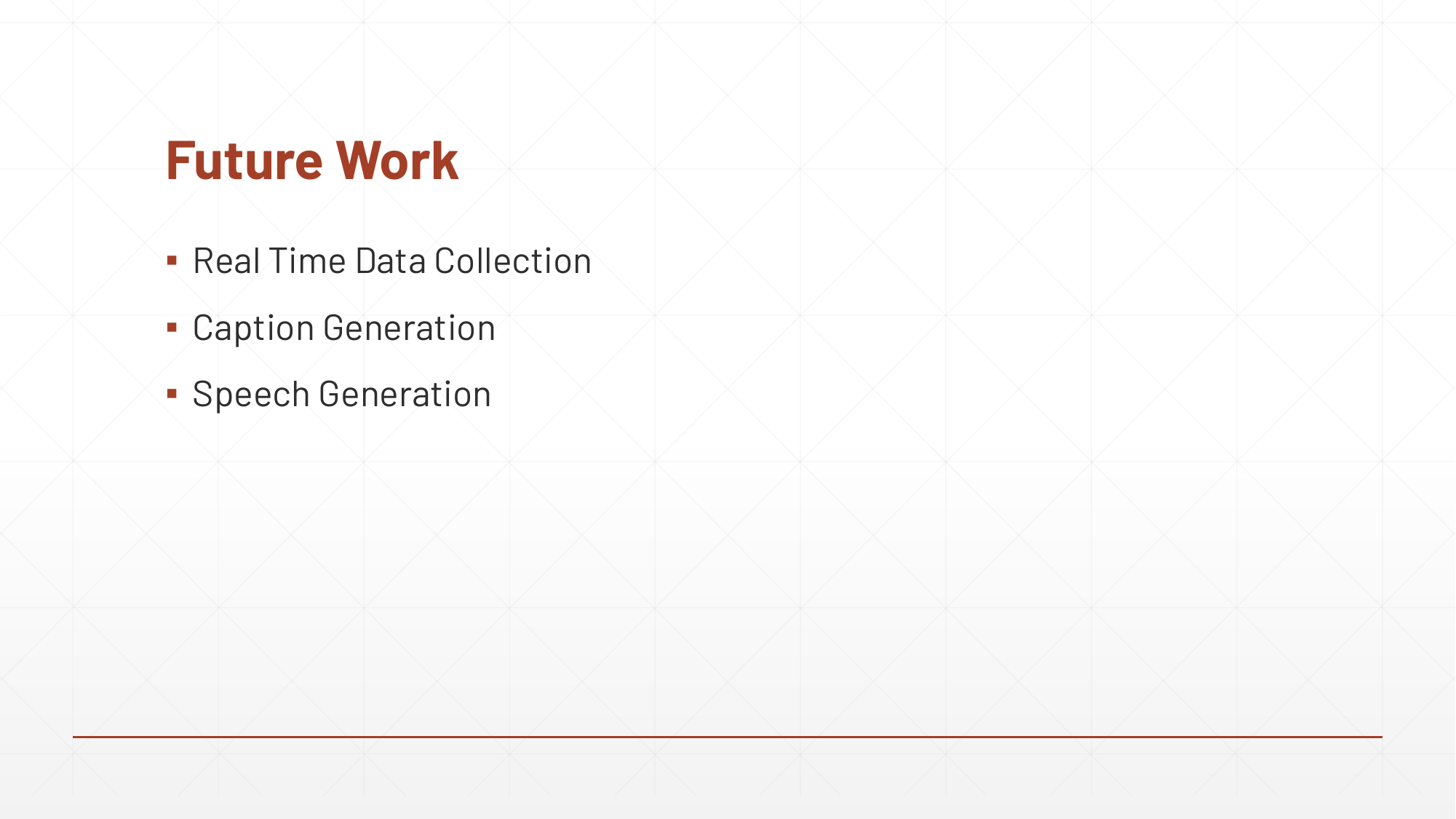

# Future Work
Real Time Data Collection
Caption Generation
Speech Generation